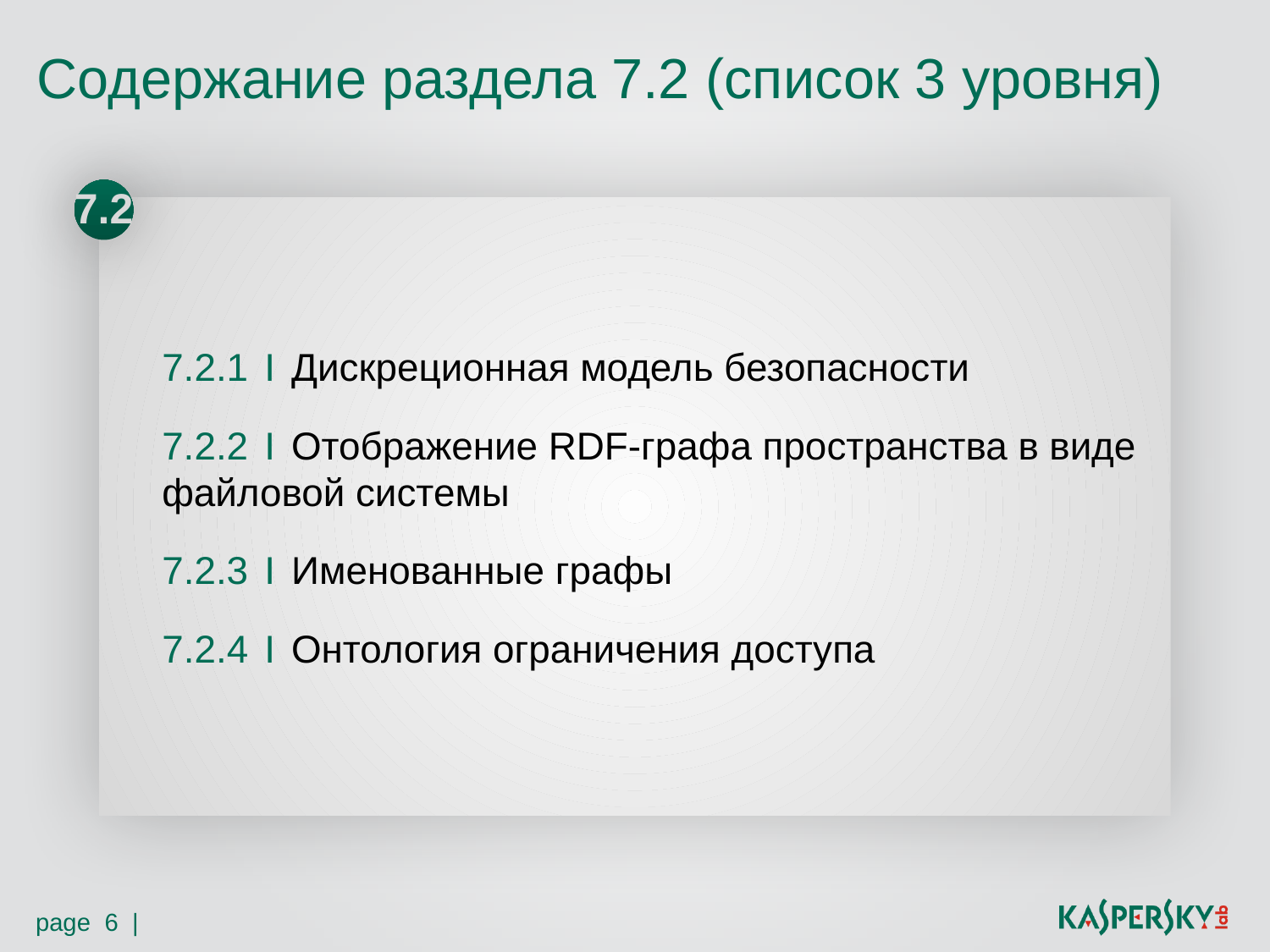

# Содержание раздела 7.2 (список 3 уровня)
7.2
7.2.1 Ι Дискреционная модель безопасности
7.2.2 Ι Отображение RDF-графа пространства в виде файловой системы
7.2.3 Ι Именованные графы
7.2.4 Ι Онтология ограничения доступа